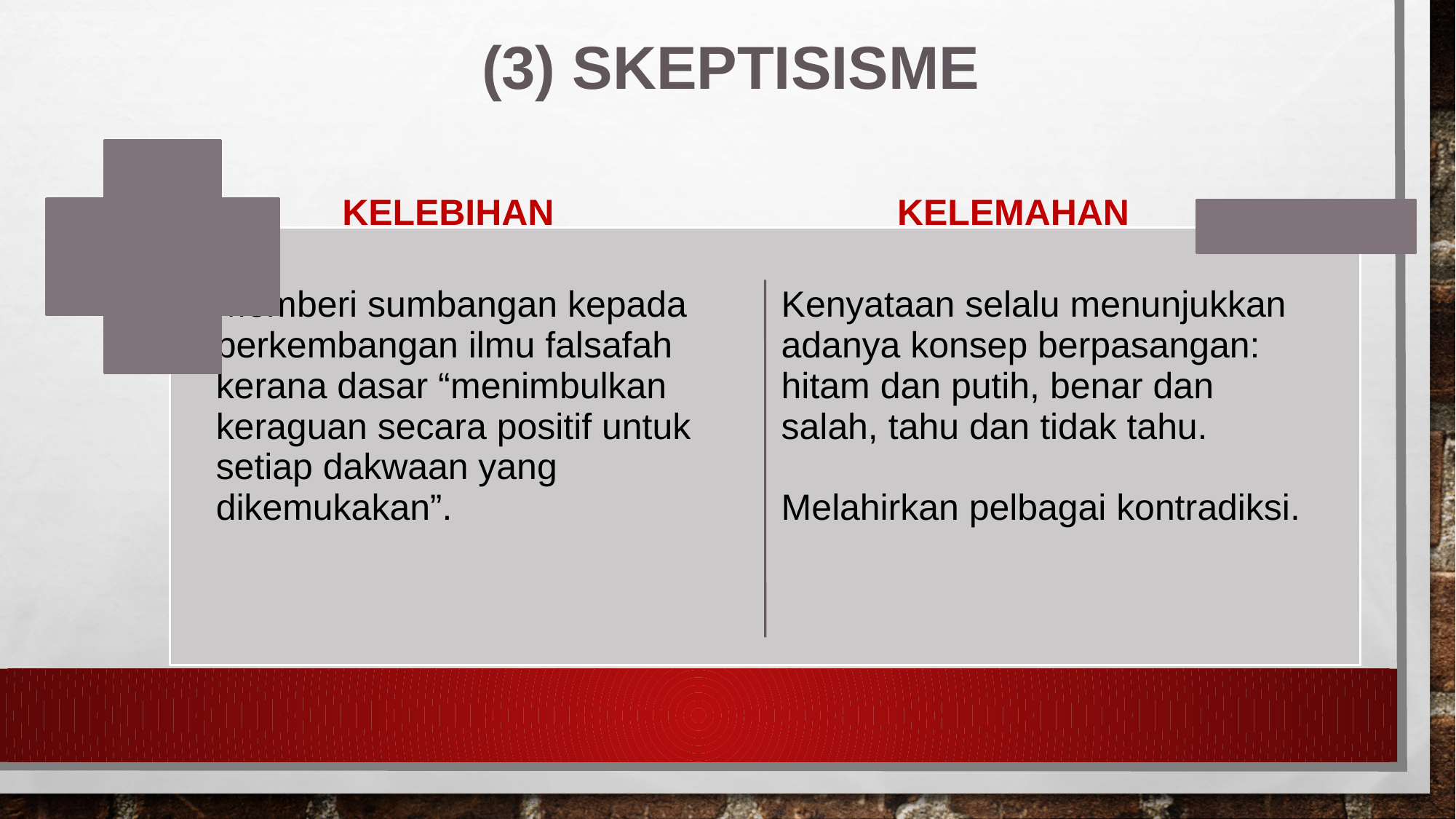

# (3) skeptisisme
Memberi sumbangan kepada perkembangan ilmu falsafah kerana dasar “menimbulkan keraguan secara positif untuk setiap dakwaan yang dikemukakan”.
Kenyataan selalu menunjukkan adanya konsep berpasangan: hitam dan putih, benar dan salah, tahu dan tidak tahu.
Melahirkan pelbagai kontradiksi.
kelebihan
Kelemahan